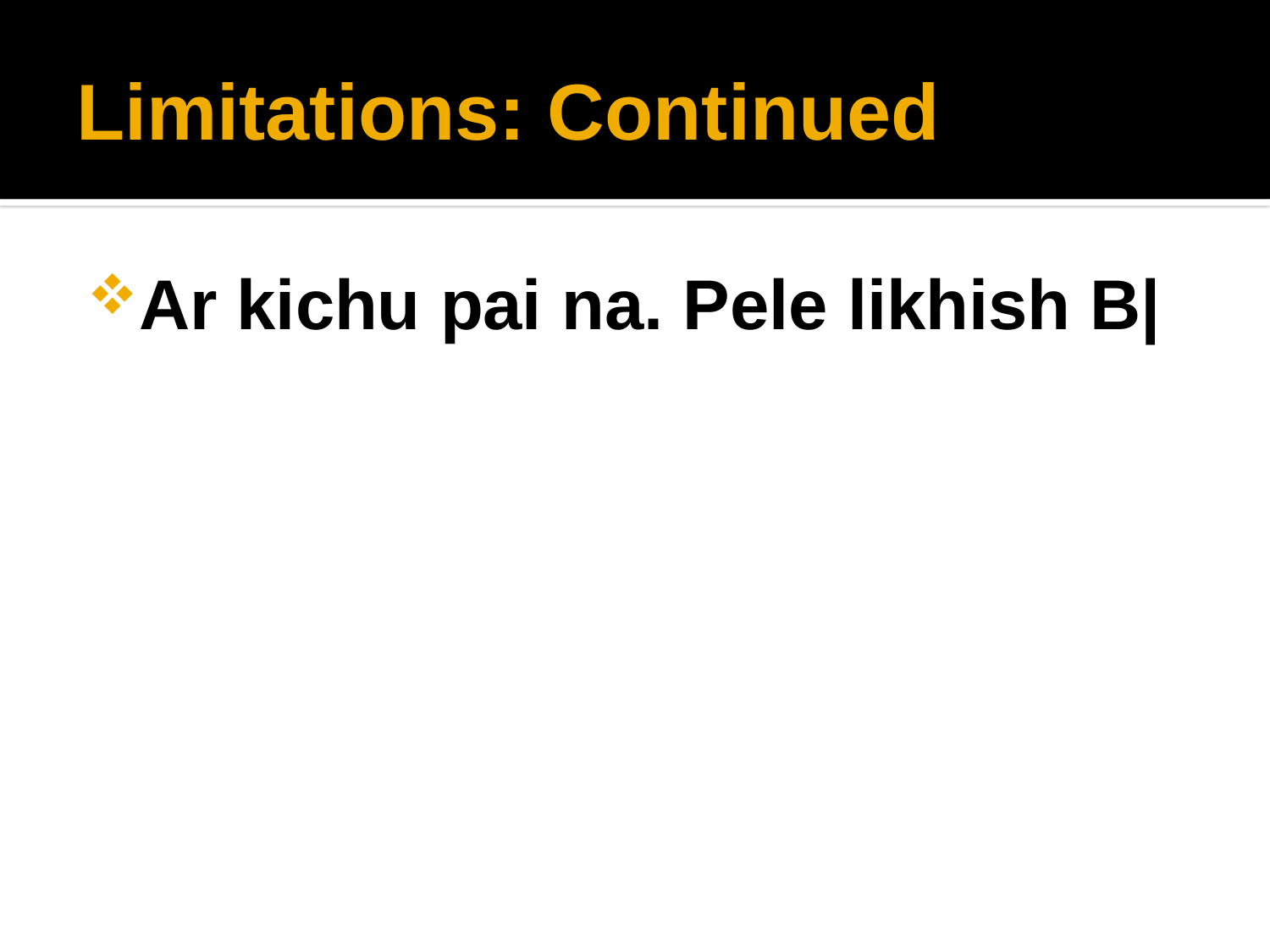

# Limitations: Continued
Ar kichu pai na. Pele likhish B|